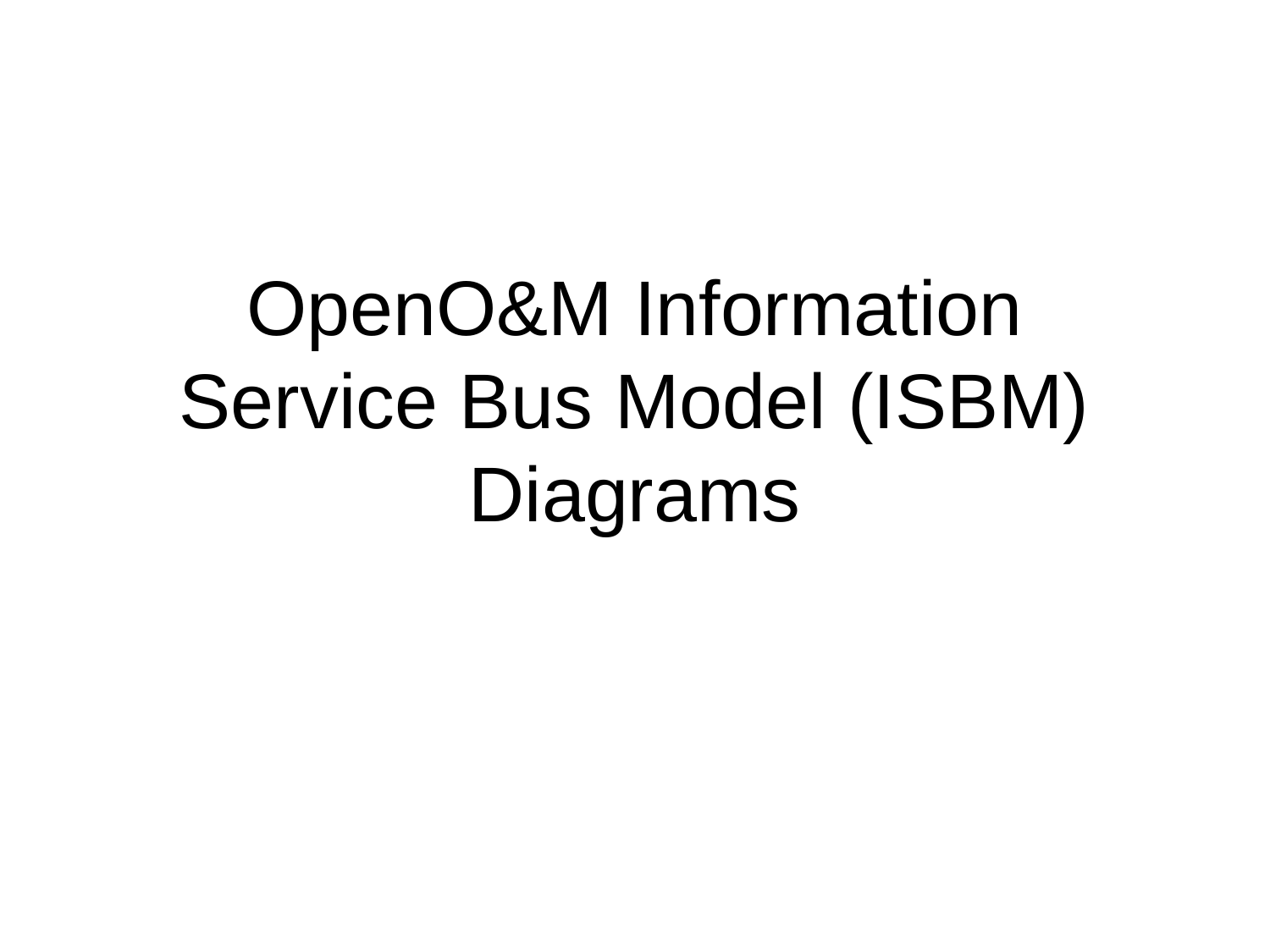

# OpenO&M Information Service Bus Model (ISBM) Diagrams